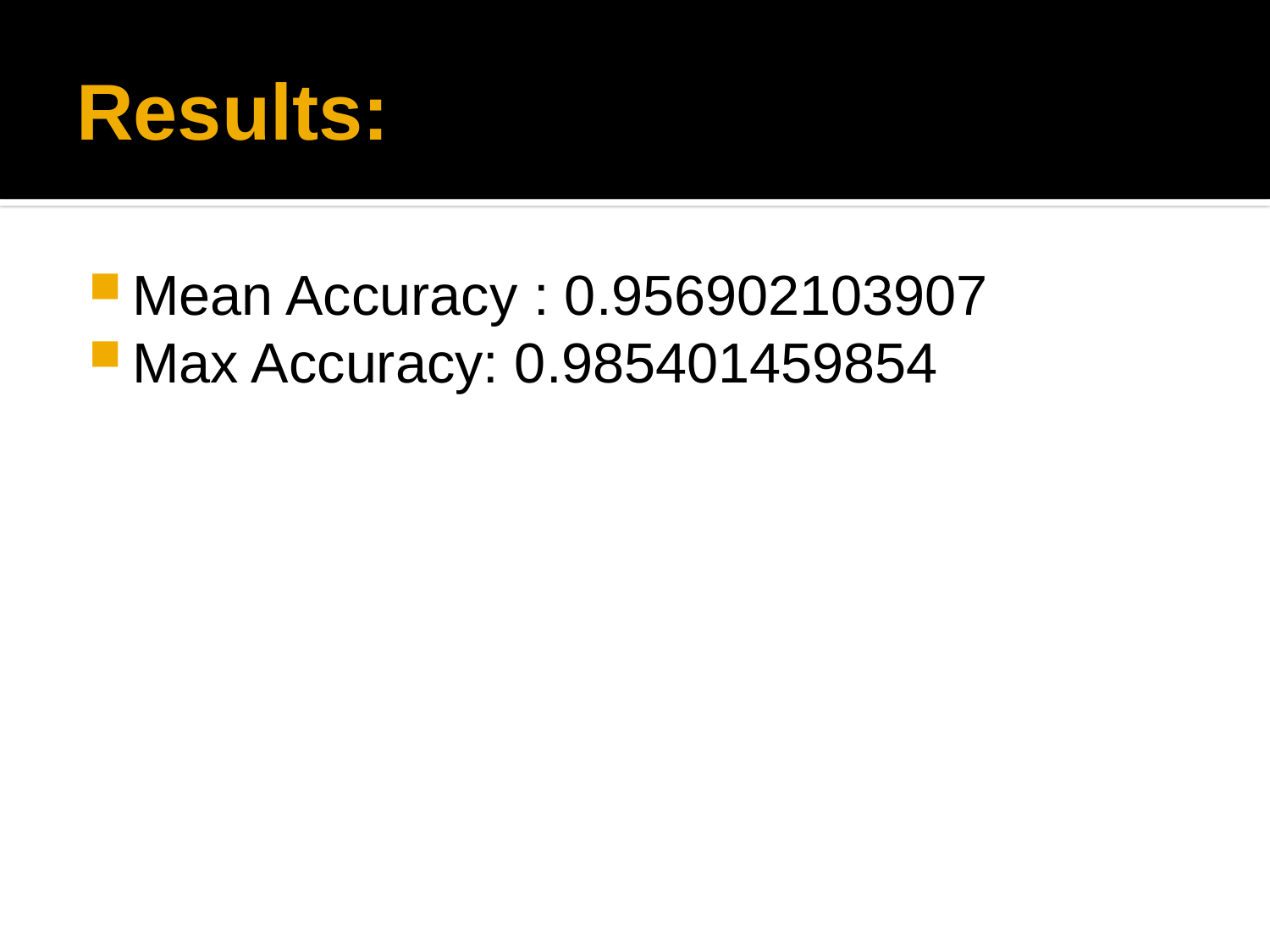

# Results:
Mean Accuracy : 0.956902103907
Max Accuracy: 0.985401459854